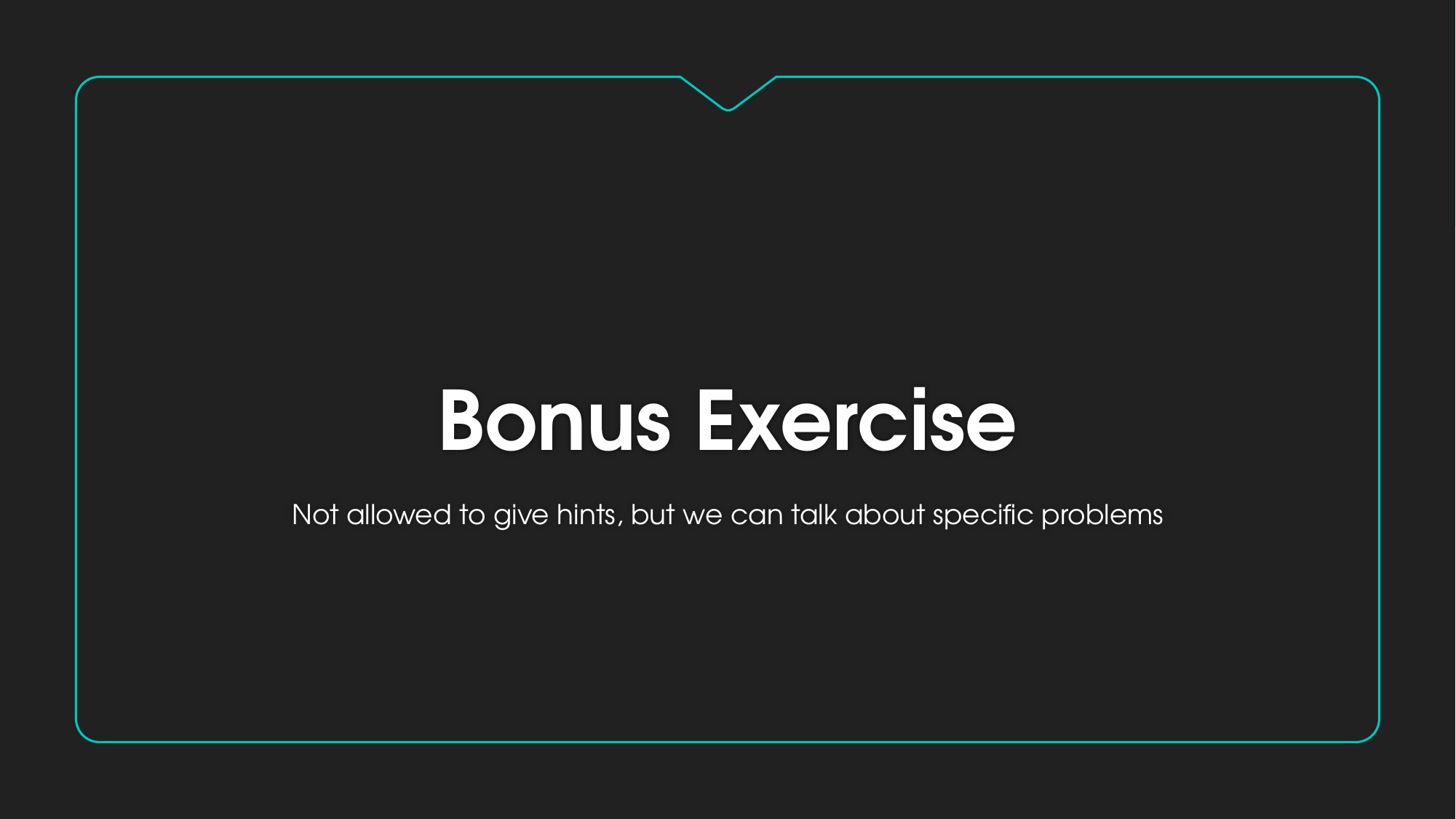

# Bonus Exercise
Not allowed to give hints, but we can talk about specific problems